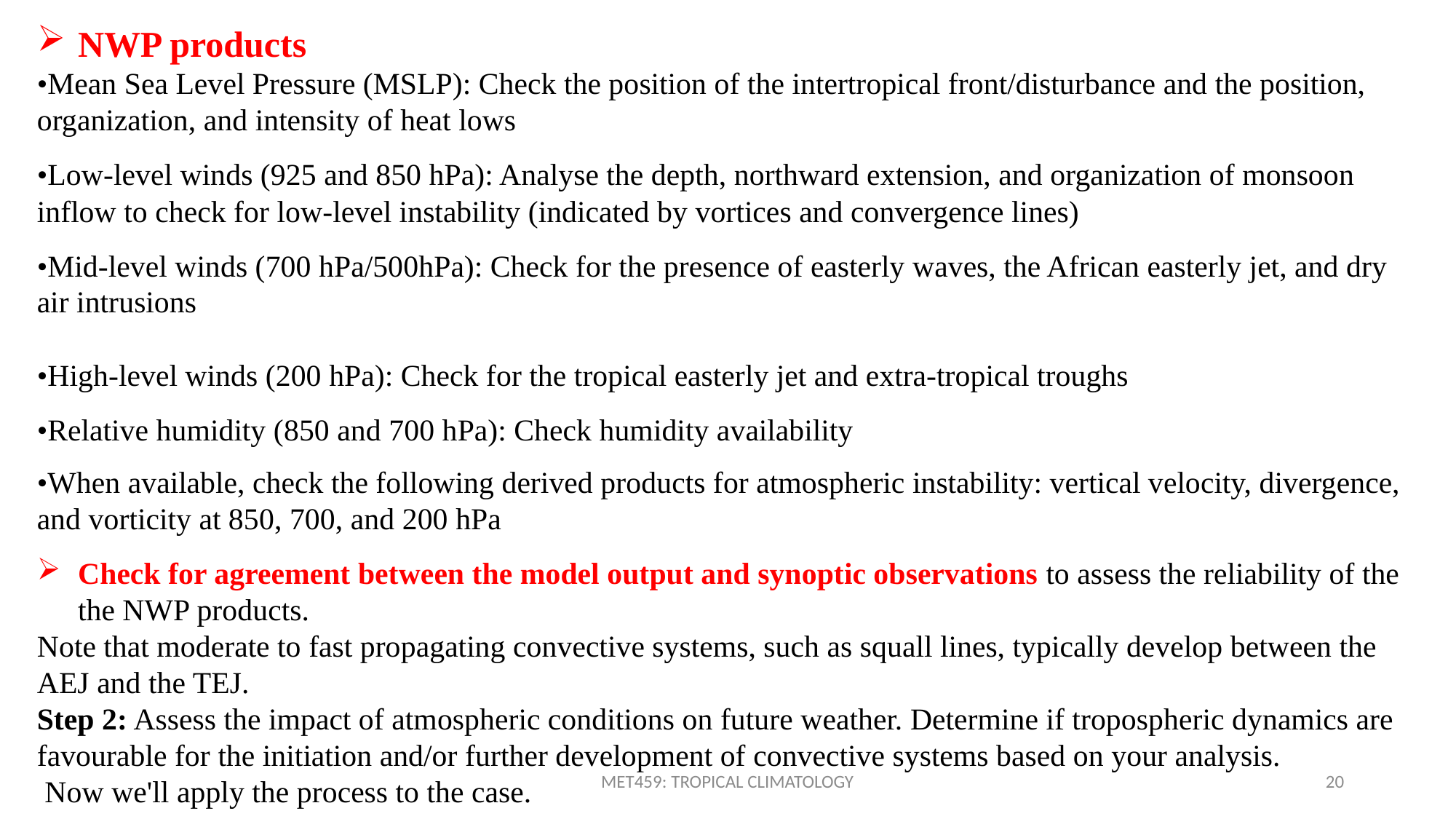

NWP products
•Mean Sea Level Pressure (MSLP): Check the position of the intertropical front/disturbance and the position, organization, and intensity of heat lows

•Low-level winds (925 and 850 hPa): Analyse the depth, northward extension, and organization of monsoon inflow to check for low-level instability (indicated by vortices and convergence lines)

•Mid-level winds (700 hPa/500hPa): Check for the presence of easterly waves, the African easterly jet, and dry air intrusions

•High-level winds (200 hPa): Check for the tropical easterly jet and extra-tropical troughs

•Relative humidity (850 and 700 hPa): Check humidity availability

•When available, check the following derived products for atmospheric instability: vertical velocity, divergence, and vorticity at 850, 700, and 200 hPa

Check for agreement between the model output and synoptic observations to assess the reliability of the the NWP products.
Note that moderate to fast propagating convective systems, such as squall lines, typically develop between the AEJ and the TEJ.
Step 2: Assess the impact of atmospheric conditions on future weather. Determine if tropospheric dynamics are favourable for the initiation and/or further development of convective systems based on your analysis.
 Now we'll apply the process to the case.
MET459: TROPICAL CLIMATOLOGY
20